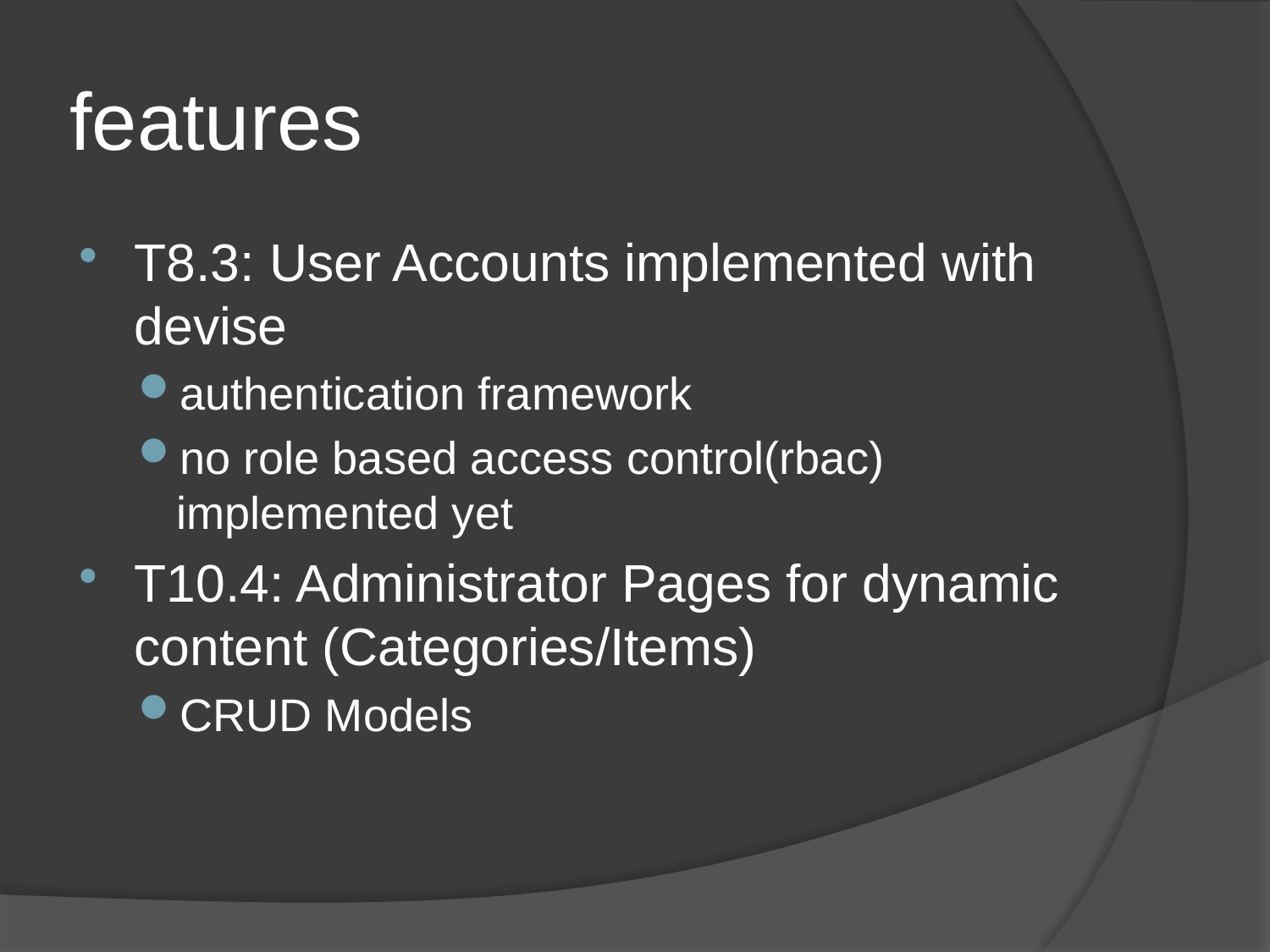

# features
T8.3: User Accounts implemented with devise
authentication framework
no role based access control(rbac) implemented yet
T10.4: Administrator Pages for dynamic content (Categories/Items)
CRUD Models